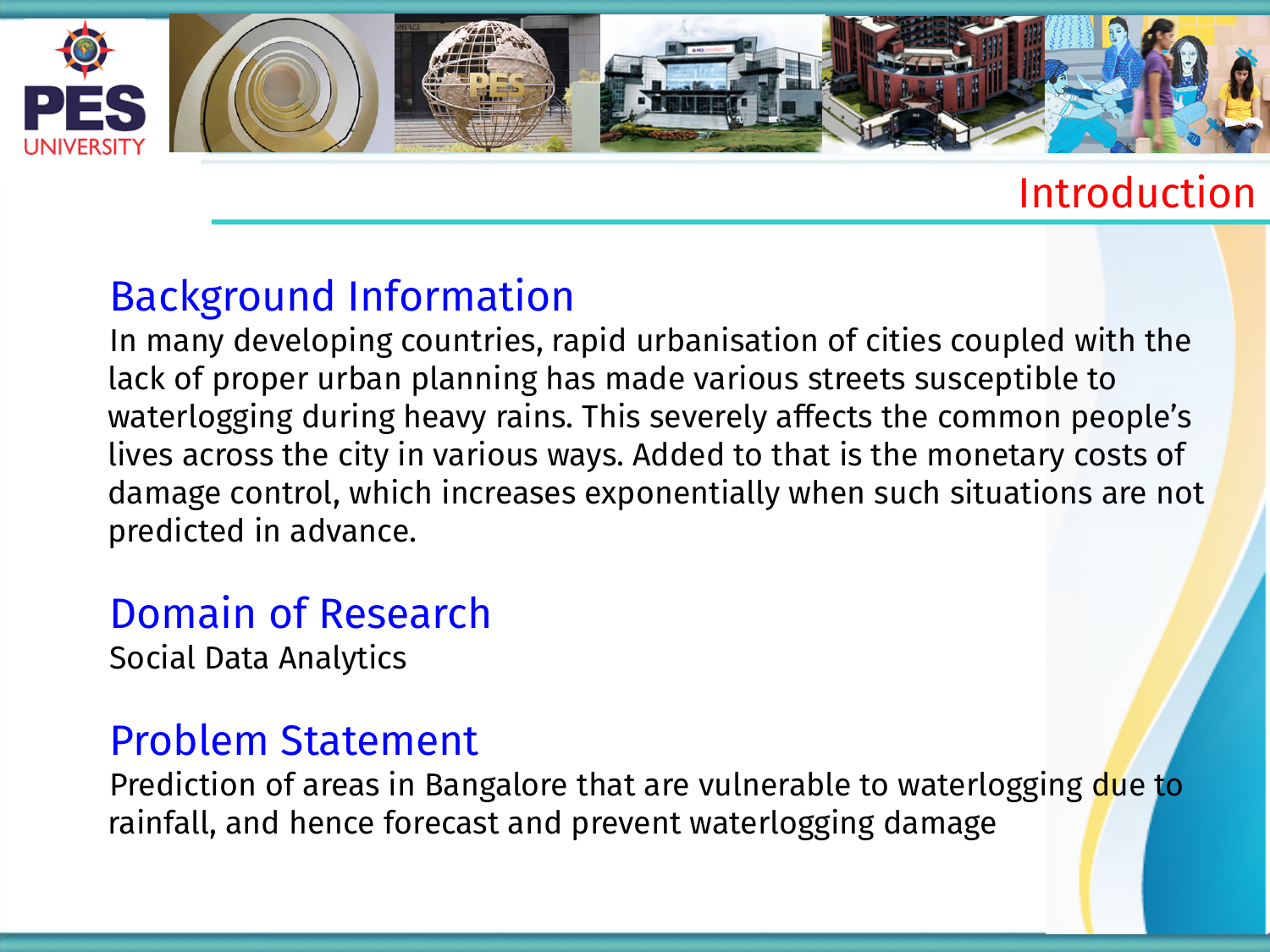

Introduction

Background Information
In many developing countries, rapid urbanisation of cities coupled with the lack of proper urban planning has made various streets susceptible to waterlogging during heavy rains. This severely affects the common people’s lives across the city in various ways. Added to that is the monetary costs of damage control, which increases exponentially when such situations are not predicted in advance.

Domain of Research
Social Data Analytics

Problem Statement
Prediction of areas in Bangalore that are vulnerable to waterlogging due to rainfall, and hence forecast and prevent waterlogging damage